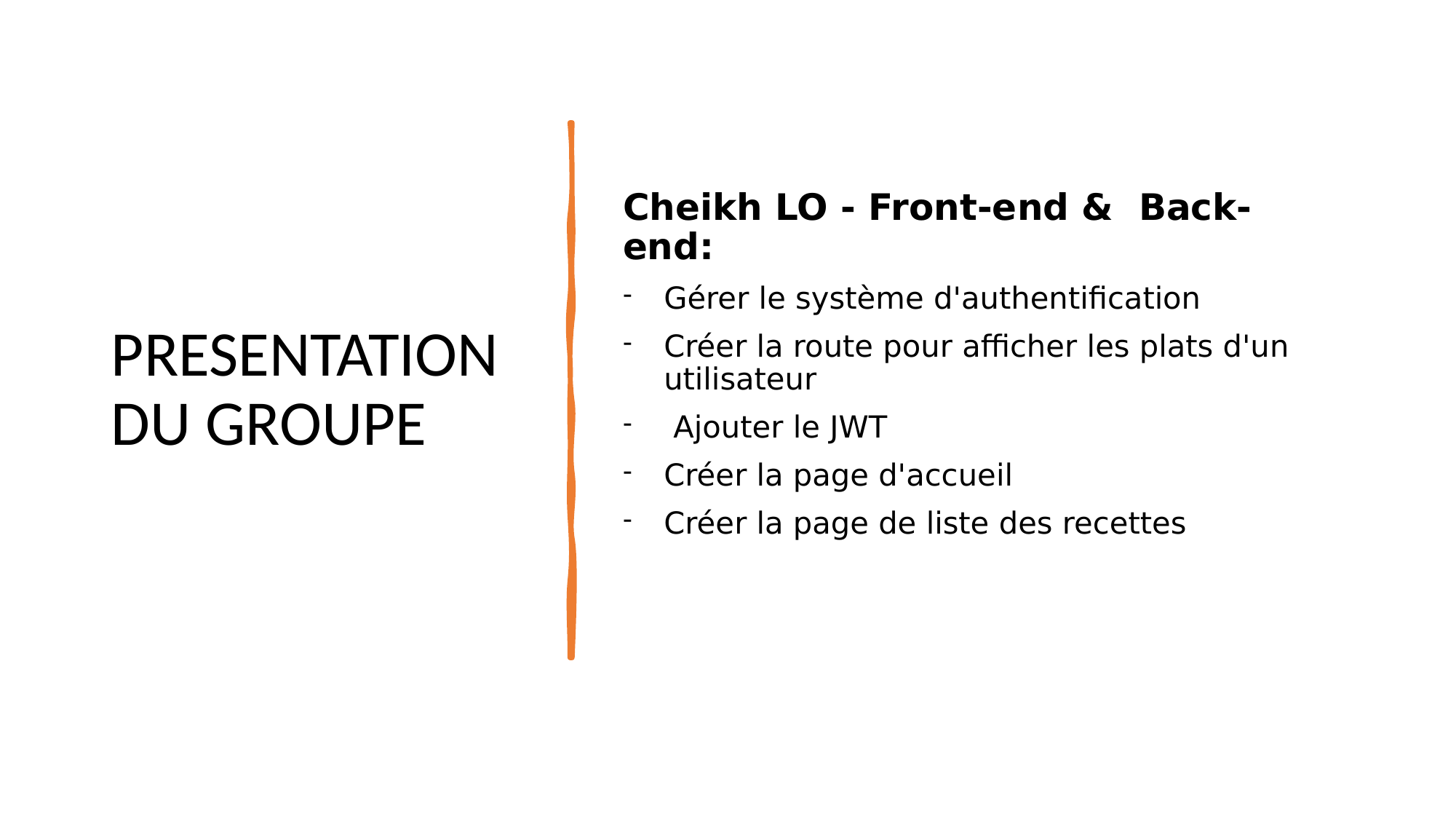

# PRESENTATION DU GROUPE
Cheikh LO - Front-end &  Back-end:
Gérer le système d'authentification
Créer la route pour afficher les plats d'un utilisateur
 Ajouter le JWT
Créer la page d'accueil
Créer la page de liste des recettes